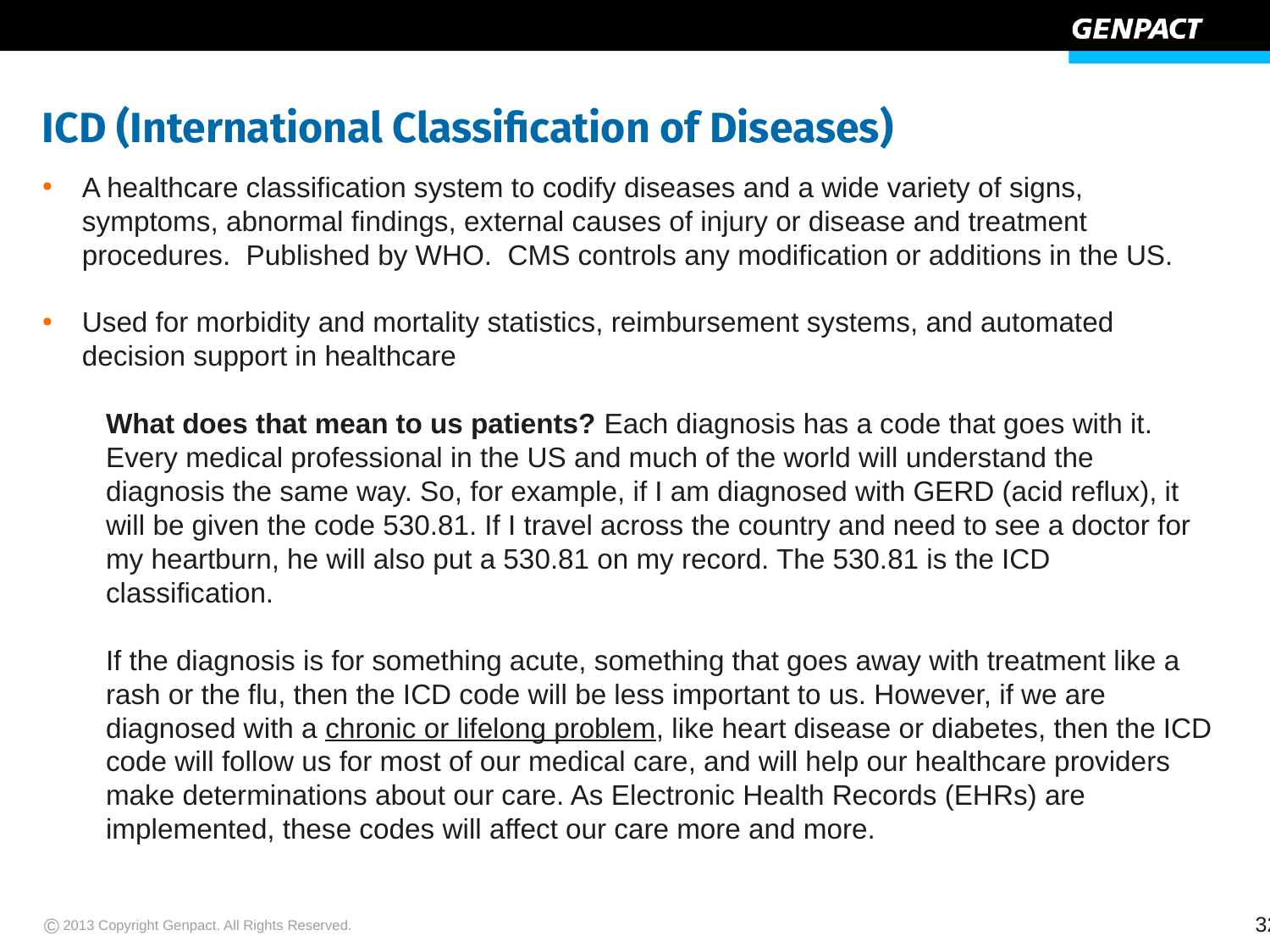

# ICD (International Classification of Diseases)
A healthcare classification system to codify diseases and a wide variety of signs, symptoms, abnormal findings, external causes of injury or disease and treatment procedures.  Published by WHO.  CMS controls any modification or additions in the US.

Used for morbidity and mortality statistics, reimbursement systems, and automated decision support in healthcare

What does that mean to us patients? Each diagnosis has a code that goes with it. Every medical professional in the US and much of the world will understand the diagnosis the same way. So, for example, if I am diagnosed with GERD (acid reflux), it will be given the code 530.81. If I travel across the country and need to see a doctor for my heartburn, he will also put a 530.81 on my record. The 530.81 is the ICD classification.

If the diagnosis is for something acute, something that goes away with treatment like a rash or the flu, then the ICD code will be less important to us. However, if we are diagnosed with a chronic or lifelong problem, like heart disease or diabetes, then the ICD code will follow us for most of our medical care, and will help our healthcare providers make determinations about our care. As Electronic Health Records (EHRs) are implemented, these codes will affect our care more and more.